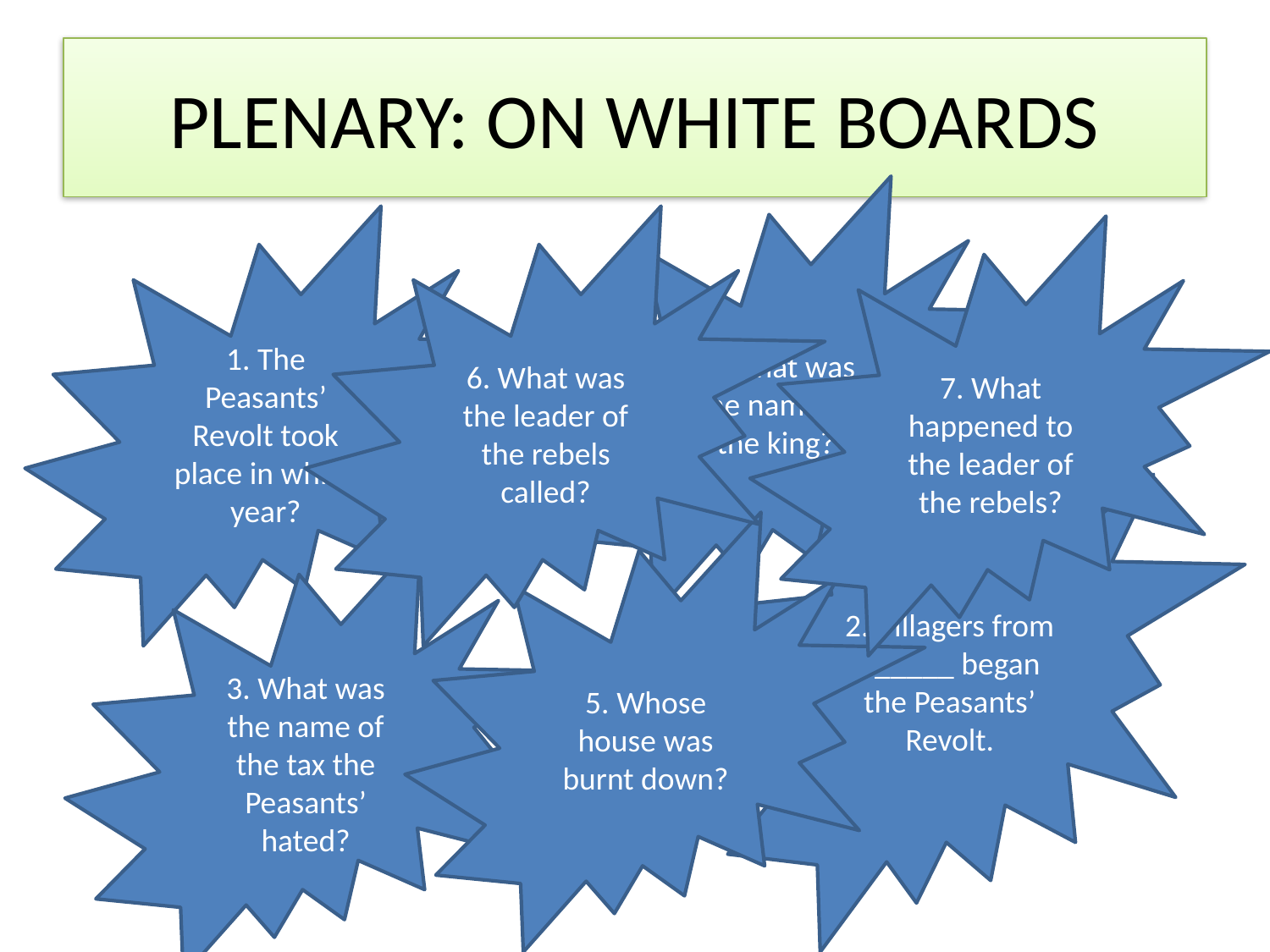

# PLENARY: ON WHITE BOARDS
4. What was the name of the king?
1. The Peasants’ Revolt took place in which year?
6. What was the leader of the rebels called?
7. What happened to the leader of the rebels?
2. Villagers from E_____ began the Peasants’ Revolt.
5. Whose house was burnt down?
3. What was the name of the tax the Peasants’ hated?